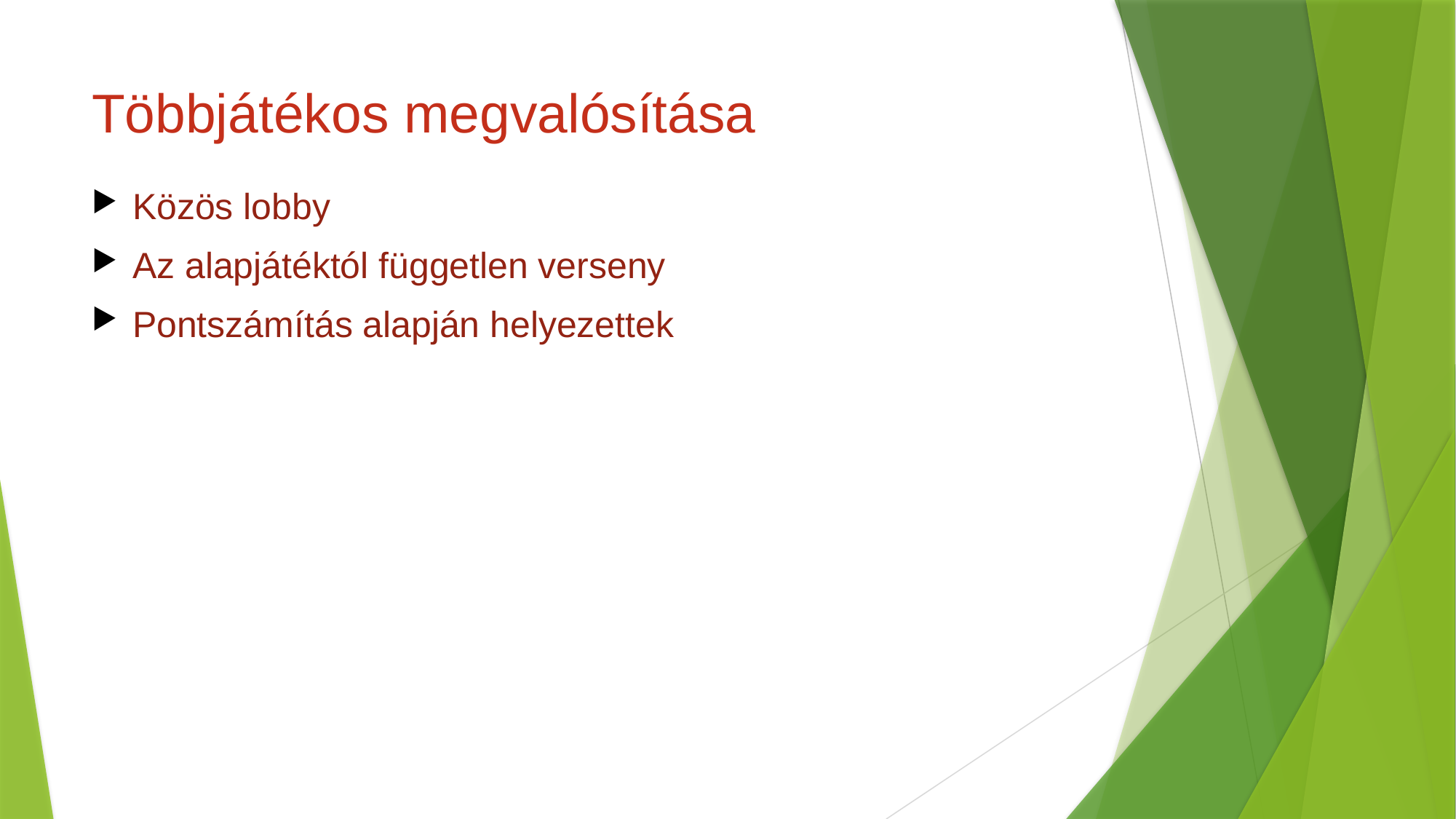

# Többjátékos megvalósítása
Közös lobby
Az alapjátéktól független verseny
Pontszámítás alapján helyezettek